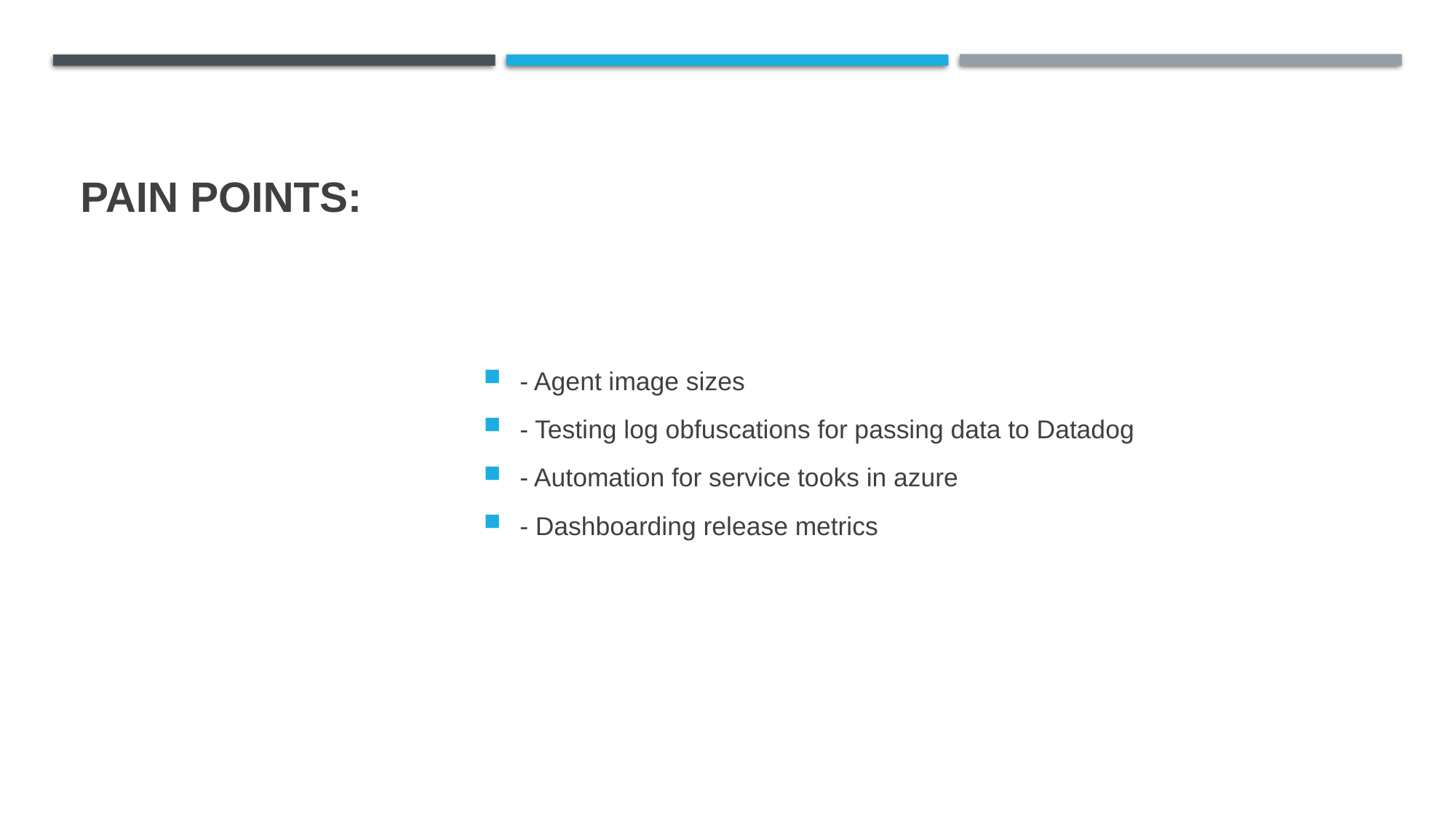

# Pain Points:
- Agent image sizes
- Testing log obfuscations for passing data to Datadog
- Automation for service tooks in azure
- Dashboarding release metrics